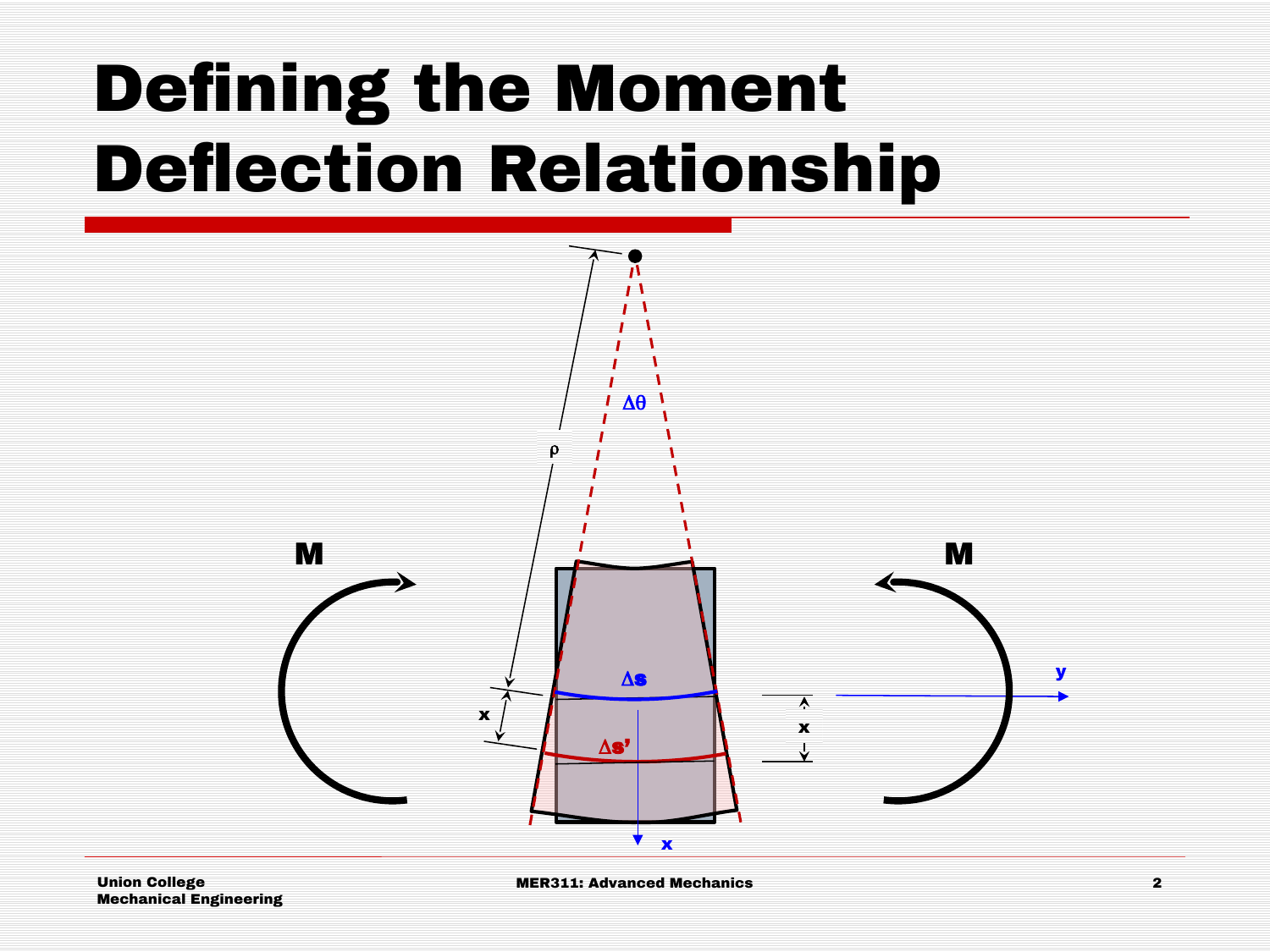

# Defining the Moment Deflection Relationship

Δθ
ρ
M
M

y
Δs
x
x
Δs’
x
MER311: Advanced Mechanics
2